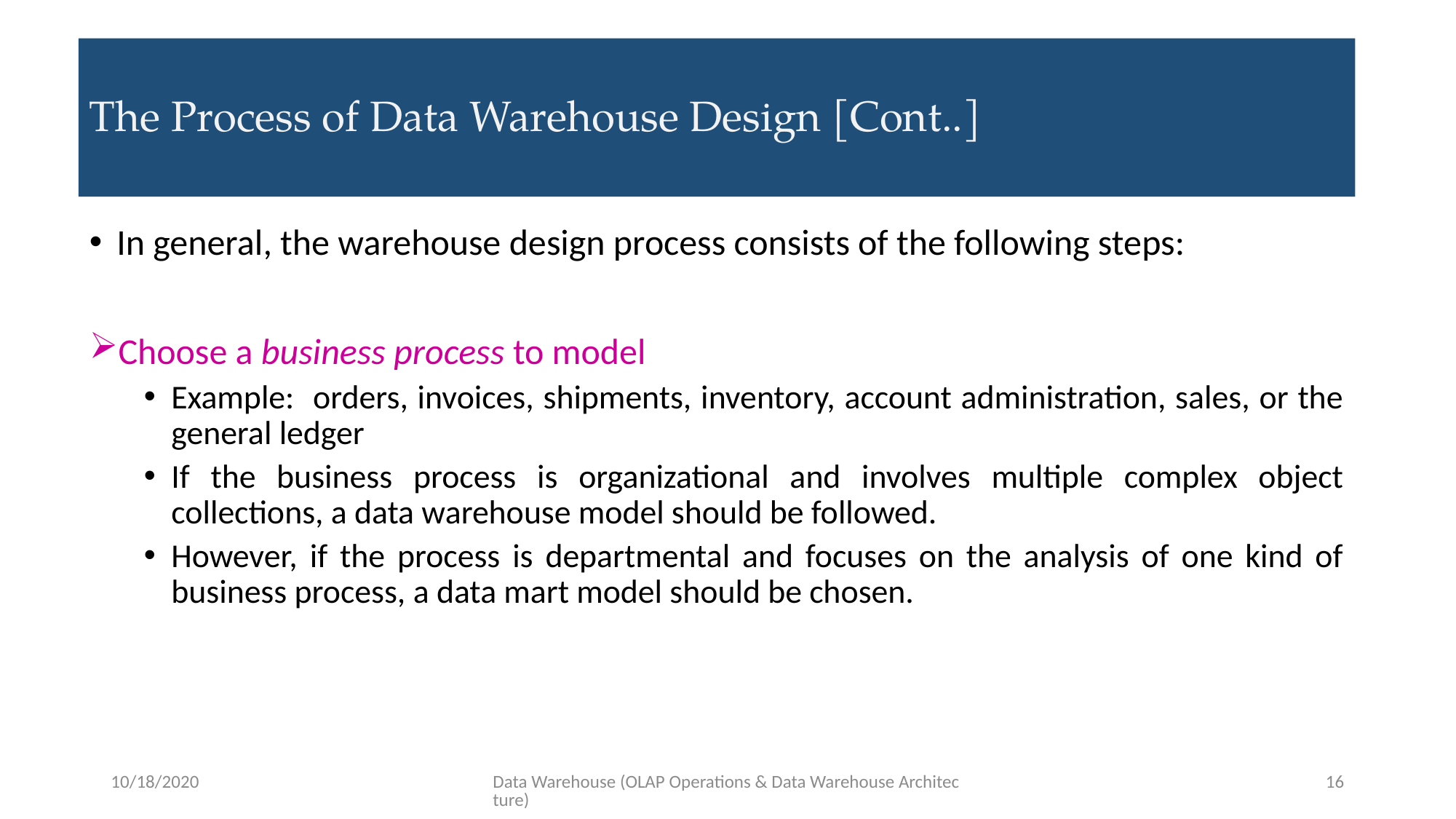

# The Process of Data Warehouse Design [Cont..]
In general, the warehouse design process consists of the following steps:

Choose a business process to model
Example:  orders, invoices, shipments, inventory, account administration, sales, or the general ledger
If the business process is organizational and involves multiple complex object collections, a data warehouse model should be followed.
However, if the process is departmental and focuses on the analysis of one kind of business process, a data mart model should be chosen.
10/18/2020
Data Warehouse (OLAP Operations & Data Warehouse Architecture)
16